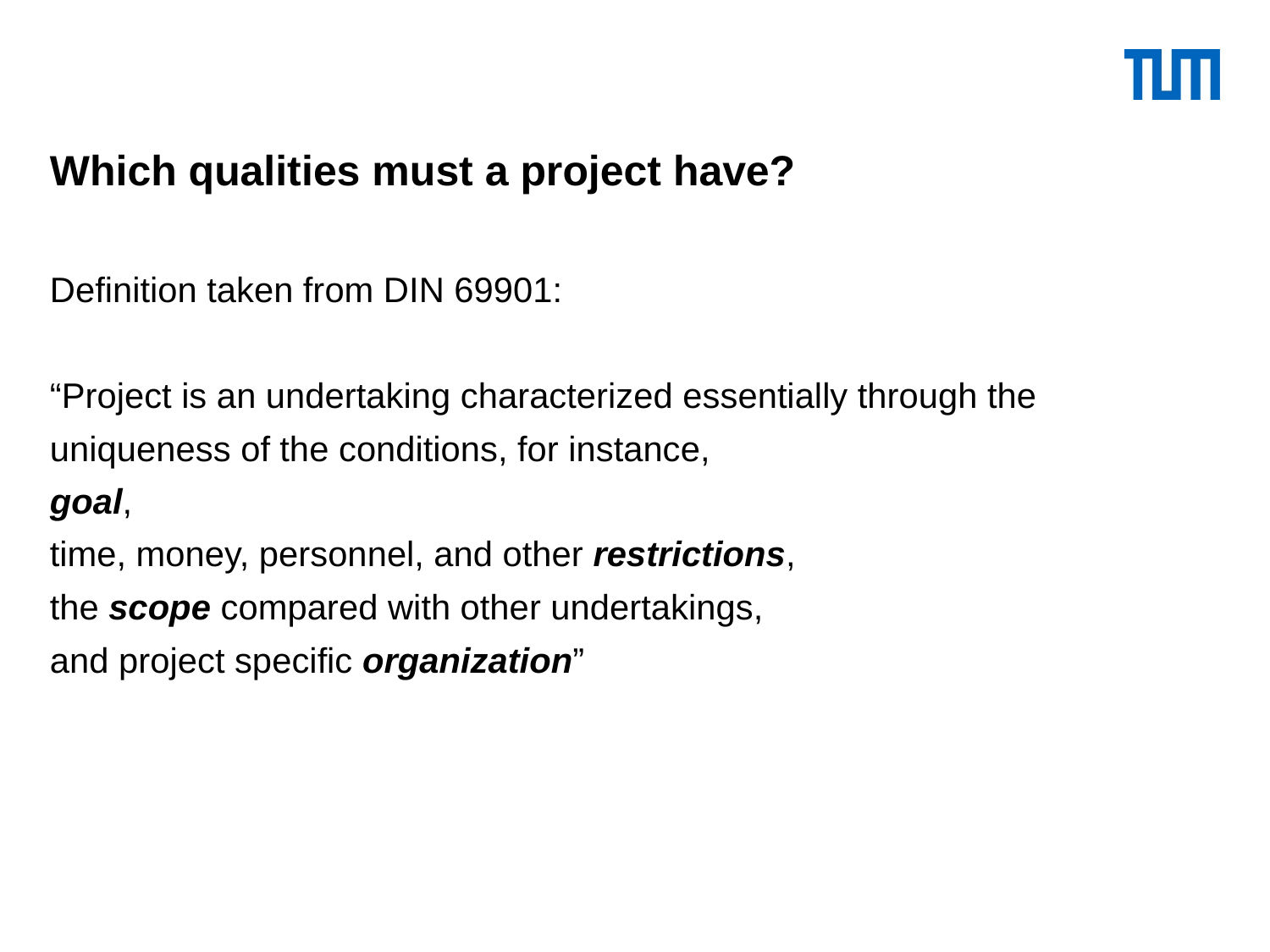

40
# Which qualities must a project have?

Definition taken from DIN 69901:

“Project is an undertaking characterized essentially through the uniqueness of the conditions, for instance,
goal,
time, money, personnel, and other restrictions,
the scope compared with other undertakings,
and project specific organization”